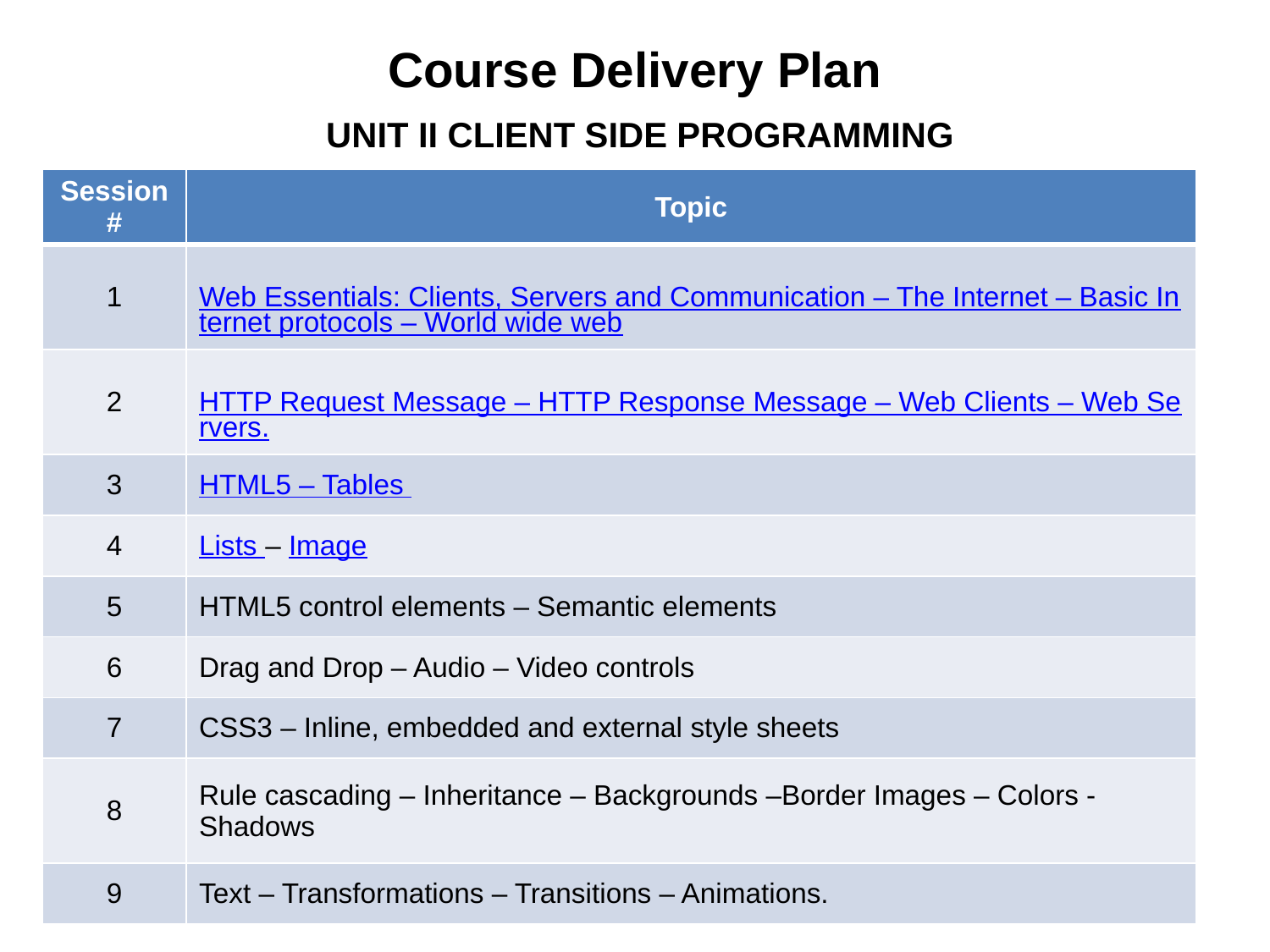

Course Delivery Plan
UNIT II CLIENT SIDE PROGRAMMING

| Session # | Topic |
| --- | --- |
| 1 | Web Essentials: Clients, Servers and Communication – The Internet – Basic Internet protocols – World wide web |
| 2 | HTTP Request Message – HTTP Response Message – Web Clients – Web Servers. |
| 3 | HTML5 – Tables |
| 4 | Lists – Image |
| 5 | HTML5 control elements – Semantic elements |
| 6 | Drag and Drop – Audio – Video controls |
| 7 | CSS3 – Inline, embedded and external style sheets |
| 8 | Rule cascading – Inheritance – Backgrounds –Border Images – Colors - Shadows |
| 9 | Text – Transformations – Transitions – Animations. |
INTERNET PROGRAMMING